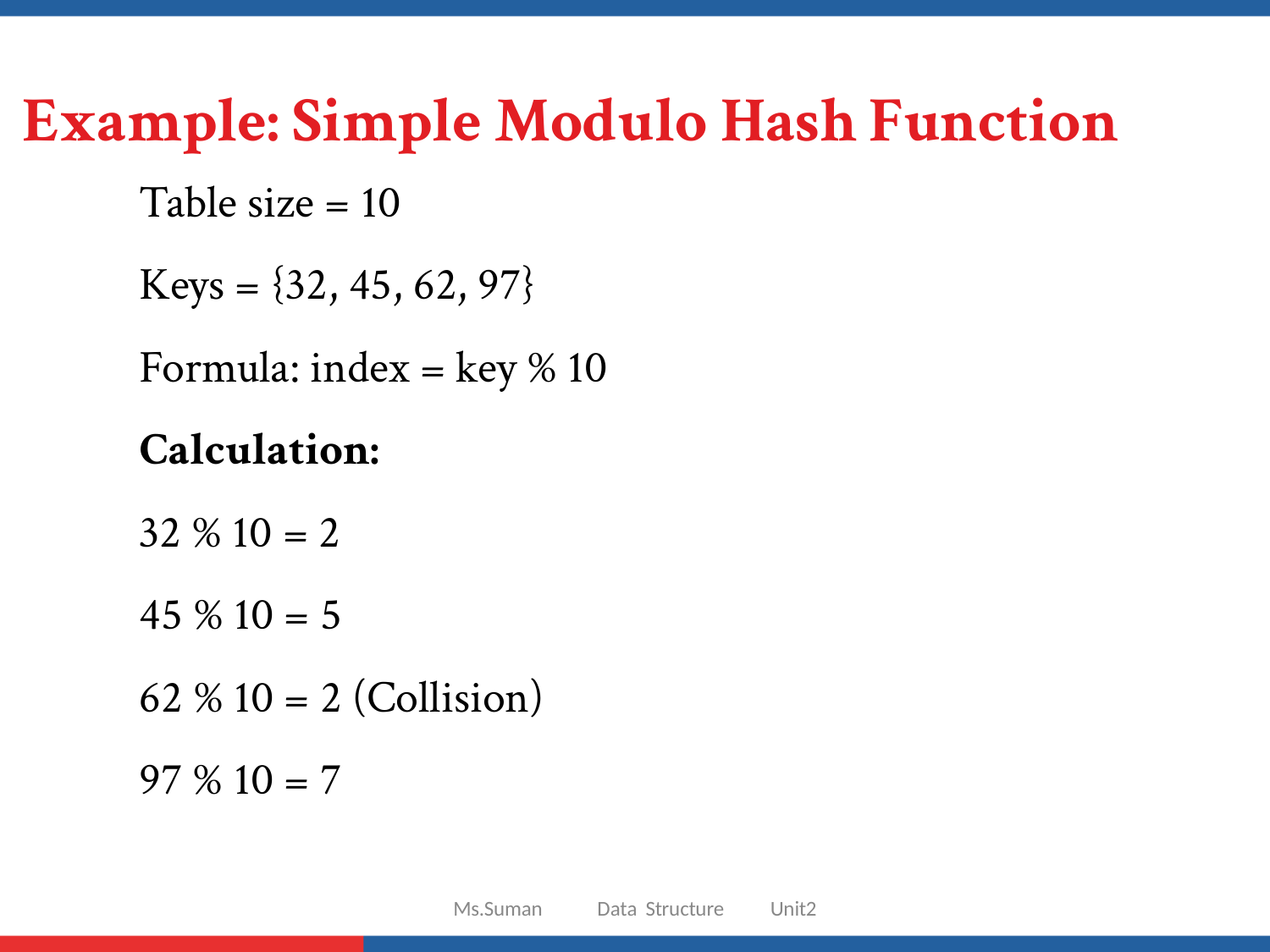

# Example: Simple Modulo Hash Function
Table size = 10
Keys = {32, 45, 62, 97}
Formula: index = key % 10
Calculation:
32 % 10 = 2
45 % 10 = 5
62 % 10 = 2 (Collision)
97 % 10 = 7
Ms.Suman
Data Structure
Unit2